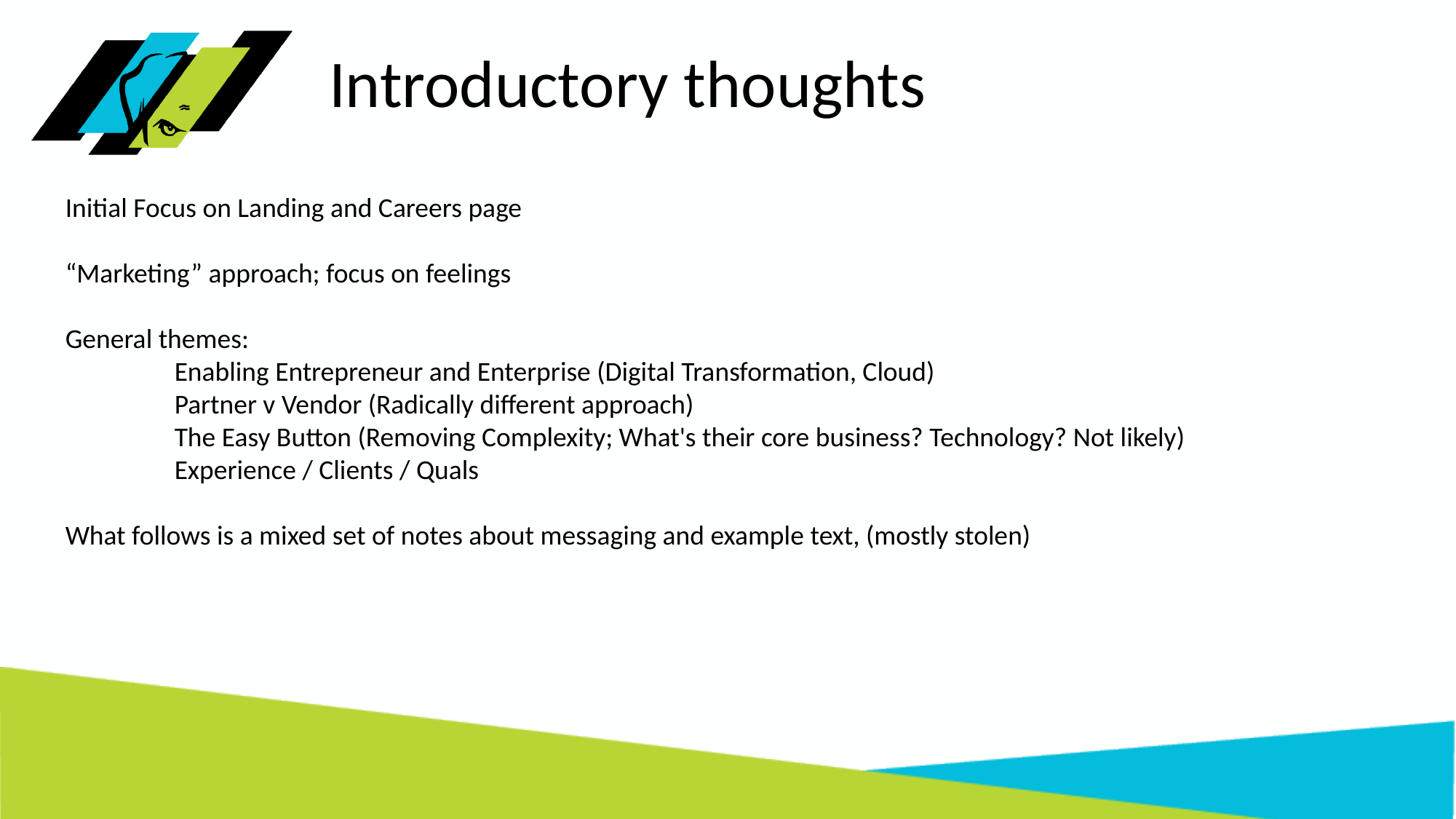

Introductory thoughts
Initial Focus on Landing and Careers page

“Marketing” approach; focus on feelings

General themes:
	Enabling Entrepreneur and Enterprise (Digital Transformation, Cloud)
	Partner v Vendor (Radically different approach)
	The Easy Button (Removing Complexity; What's their core business? Technology? Not likely)
	Experience / Clients / Quals

What follows is a mixed set of notes about messaging and example text, (mostly stolen)